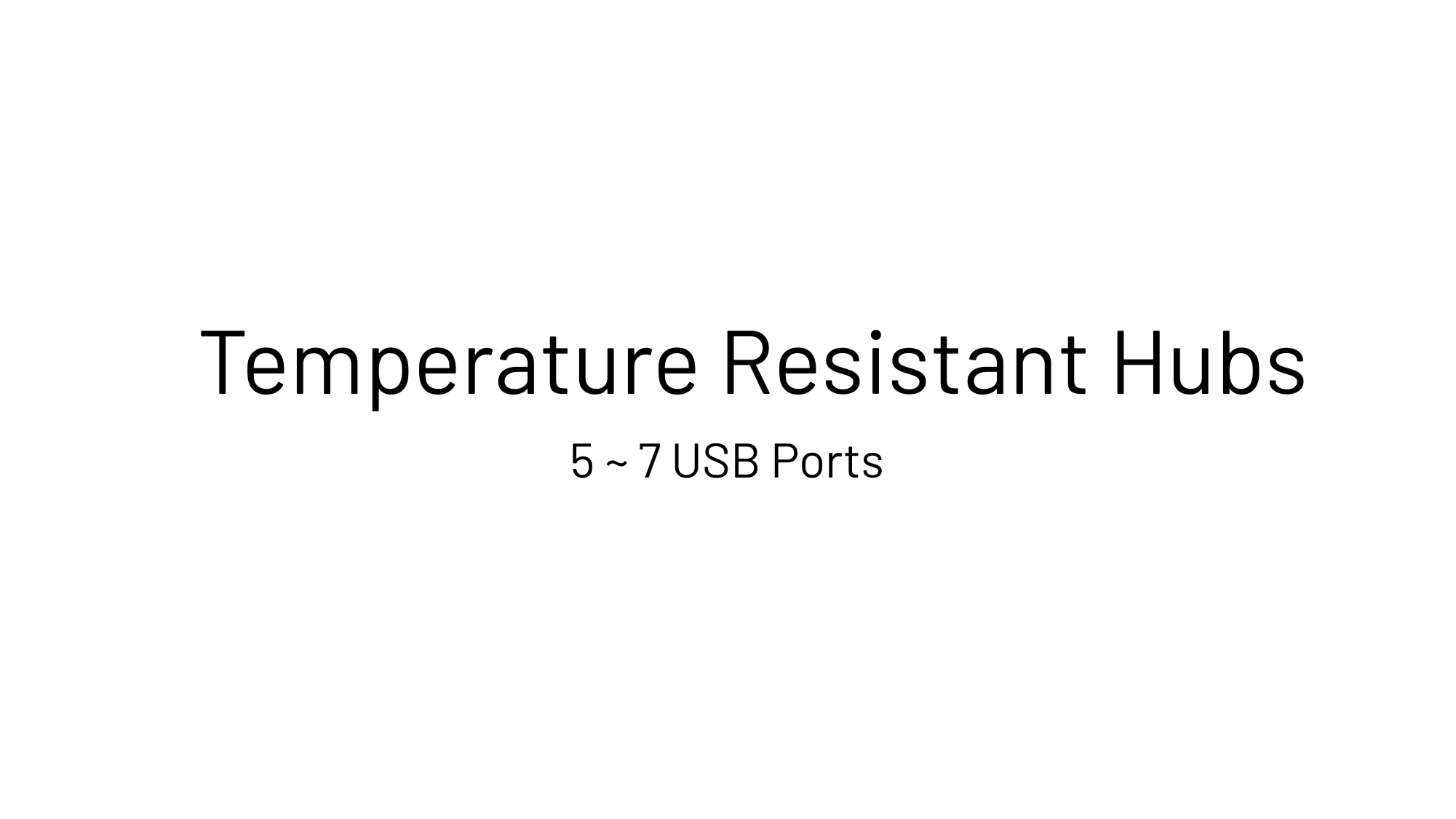

# Temperature Resistant Hubs
5 ~ 7 USB Ports